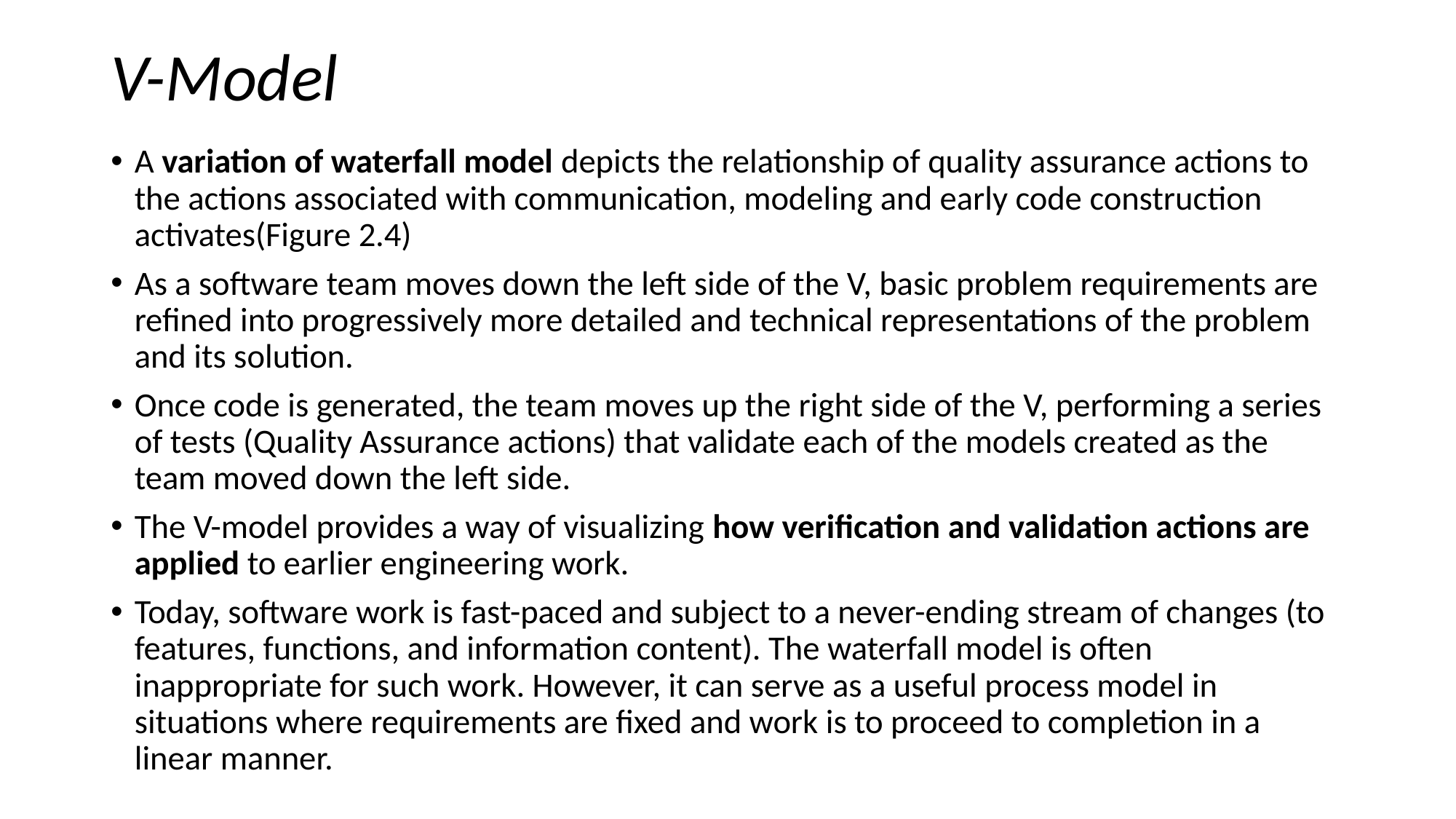

# V-Model
A variation of waterfall model depicts the relationship of quality assurance actions to the actions associated with communication, modeling and early code construction activates(Figure 2.4)
As a software team moves down the left side of the V, basic problem requirements are refined into progressively more detailed and technical representations of the problem and its solution.
Once code is generated, the team moves up the right side of the V, performing a series of tests (Quality Assurance actions) that validate each of the models created as the team moved down the left side.
The V-model provides a way of visualizing how verification and validation actions are applied to earlier engineering work.
Today, software work is fast-paced and subject to a never-ending stream of changes (to features, functions, and information content). The waterfall model is often inappropriate for such work. However, it can serve as a useful process model in situations where requirements are fixed and work is to proceed to completion in a linear manner.